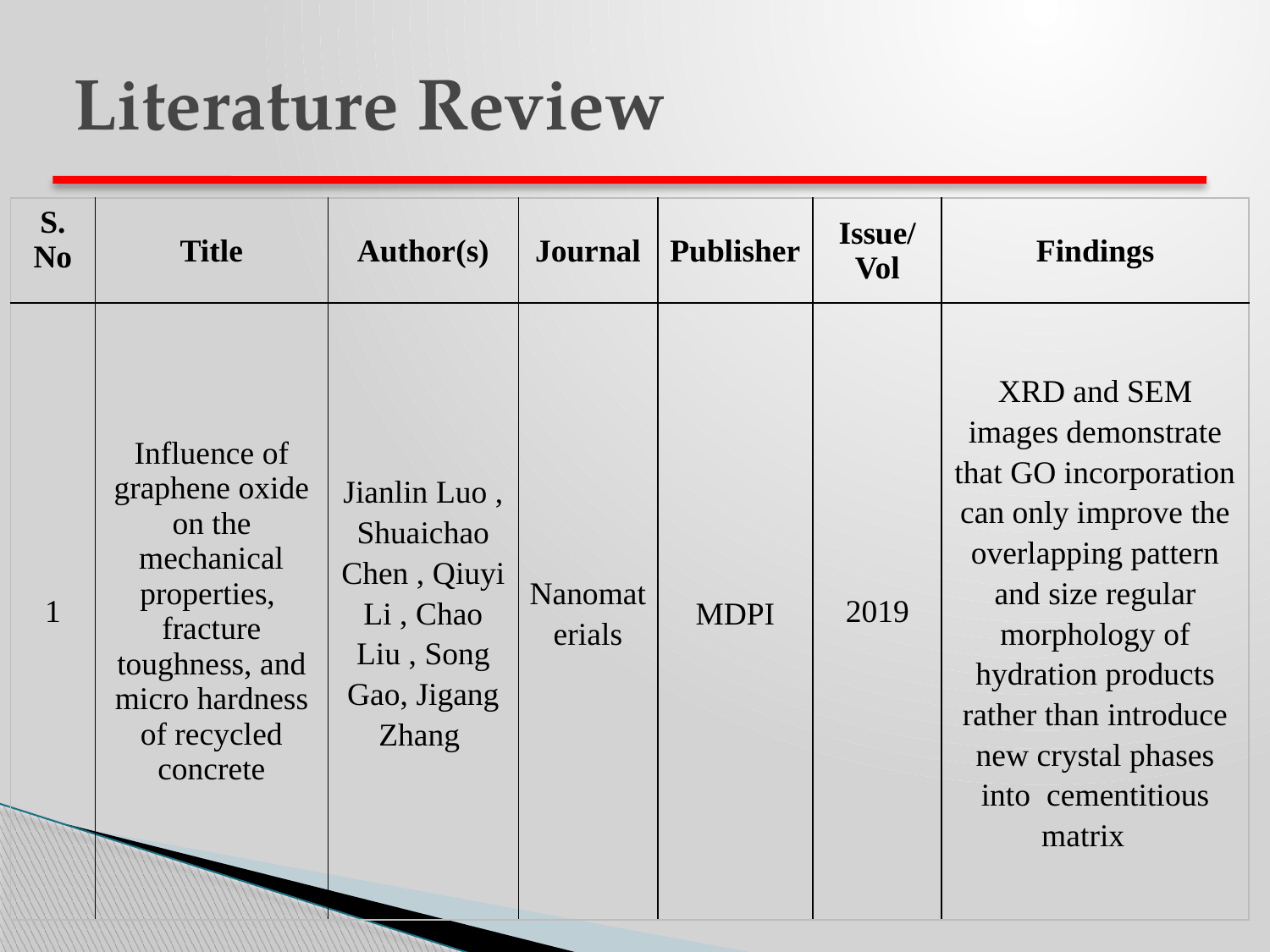

# Literature Review
| S. No | Title | Author(s) | Journal | Publisher | Issue/ Vol | Findings |
| --- | --- | --- | --- | --- | --- | --- |
| 1 | Influence of graphene oxide on the mechanical properties, fracture toughness, and micro hardness of recycled concrete | Jianlin Luo , Shuaichao Chen , Qiuyi Li , Chao Liu , Song Gao, Jigang Zhang | Nanomaterials | MDPI | 2019 | XRD and SEM images demonstrate that GO incorporation can only improve the overlapping pattern and size regular morphology of hydration products rather than introduce new crystal phases into cementitious matrix |